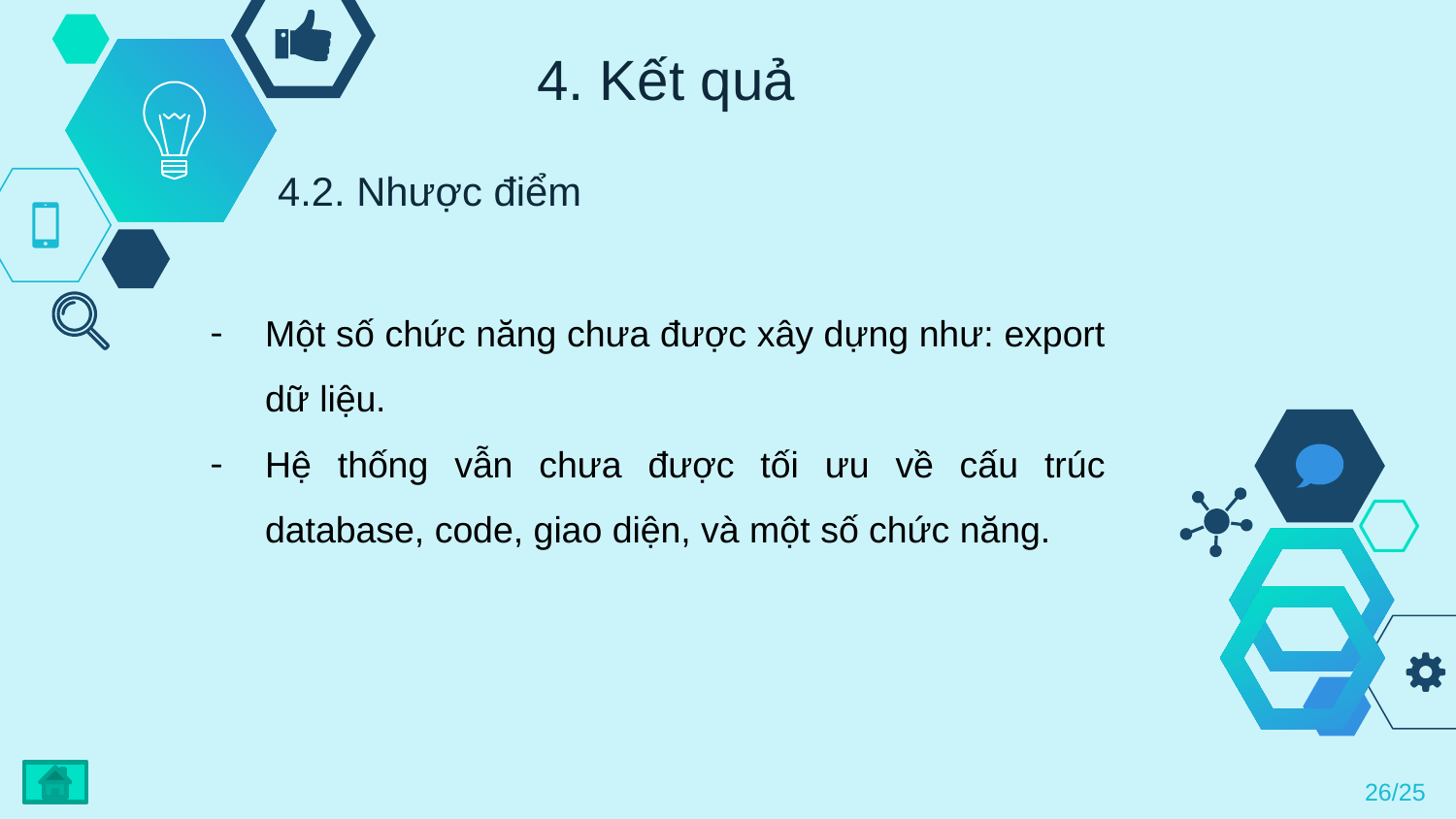

# 4. Kết quả
4.2. Nhược điểm
Một số chức năng chưa được xây dựng như: export dữ liệu.
Hệ thống vẫn chưa được tối ưu về cấu trúc database, code, giao diện, và một số chức năng.

26/25